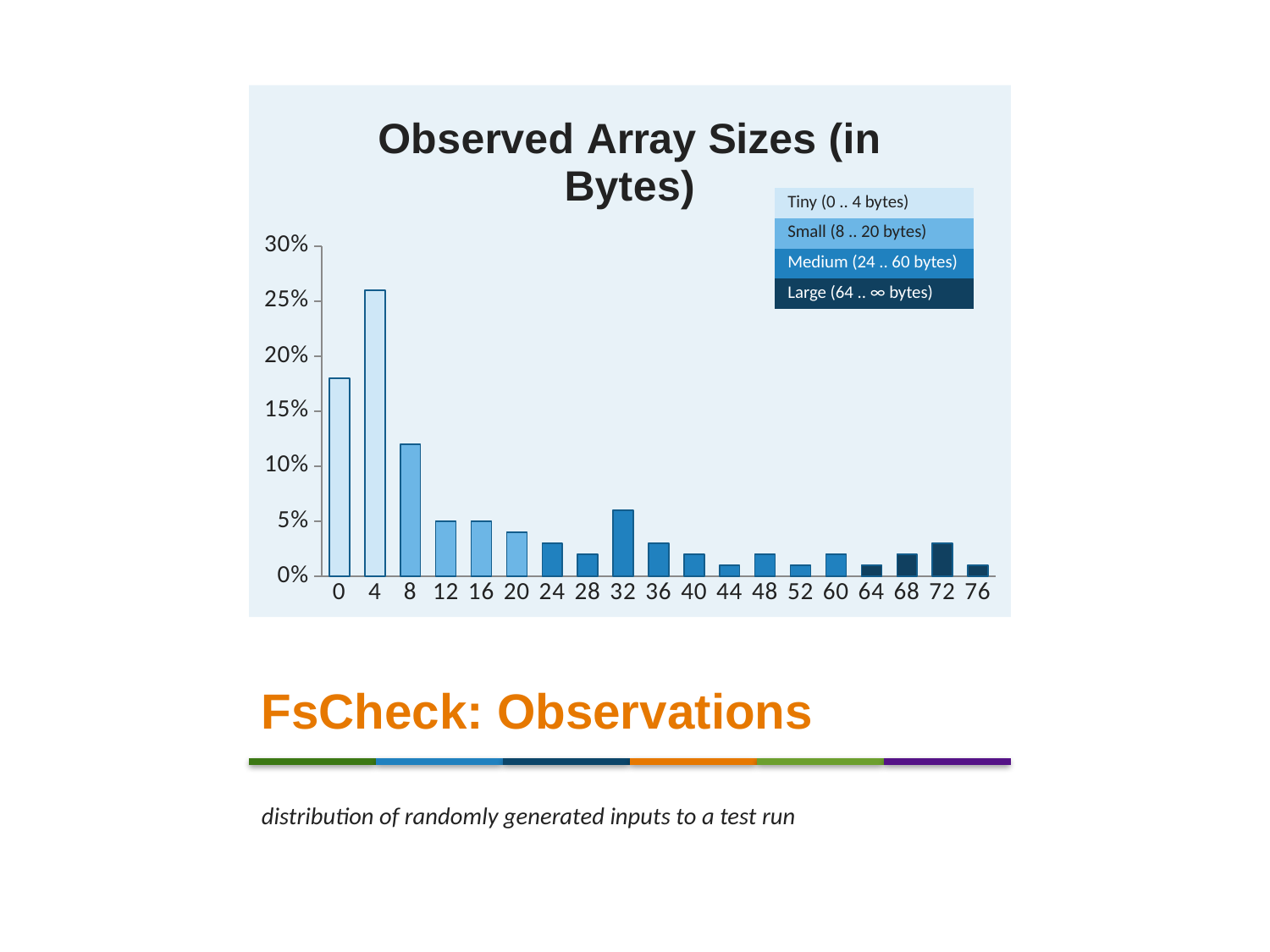

### Chart: Observed Array Sizes (in Bytes)

| Category | Slice |
|---|---|
| 0.0 | 0.18 |
| 4.0 | 0.26 |
| 8.0 | 0.12 |
| 12.0 | 0.05 |
| 16.0 | 0.05 |
| 20.0 | 0.04 |
| 24.0 | 0.03 |
| 28.0 | 0.02 |
| 32.0 | 0.06 |
| 36.0 | 0.03 |
| 40.0 | 0.02 |
| 44.0 | 0.01 |
| 48.0 | 0.02 |
| 52.0 | 0.01 |
| 60.0 | 0.02 |
| 64.0 | 0.01 |
| 68.0 | 0.02 |
| 72.0 | 0.03 |
| 76.0 | 0.01 |
| Tiny (0 .. 4 bytes) |
| --- |
| Small (8 .. 20 bytes) |
| Medium (24 .. 60 bytes) |
| Large (64 .. ∞ bytes) |
# FsCheck: Observations
distribution of randomly generated inputs to a test run